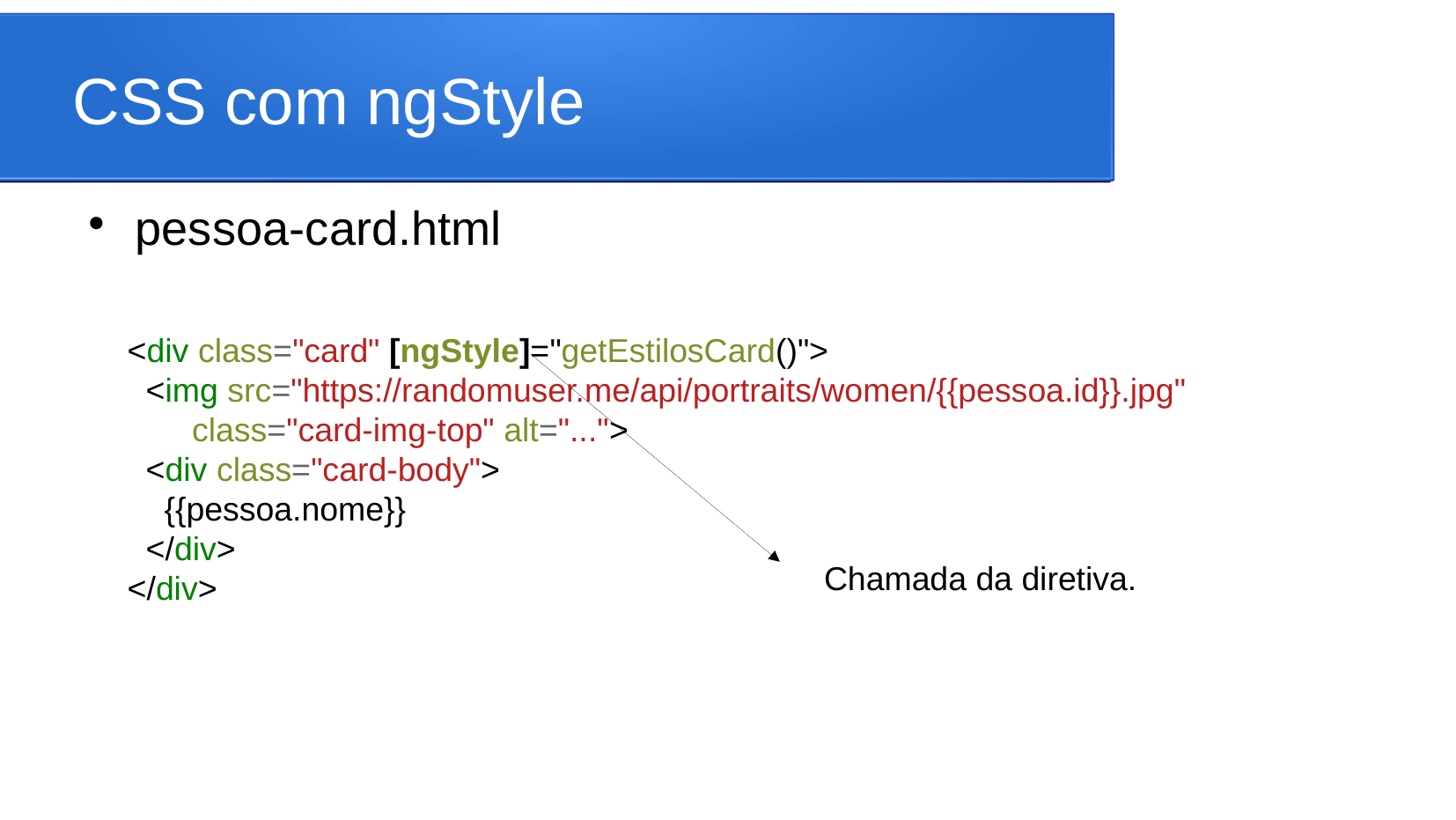

CSS com ngStyle
pessoa-card.html
<div class="card" [ngStyle]="getEstilosCard()">
  <img src="https://randomuser.me/api/portraits/women/{{pessoa.id}}.jpg"
       class="card-img-top" alt="...">
  <div class="card-body">
    {{pessoa.nome}}
  </div>
</div>

Chamada da diretiva.